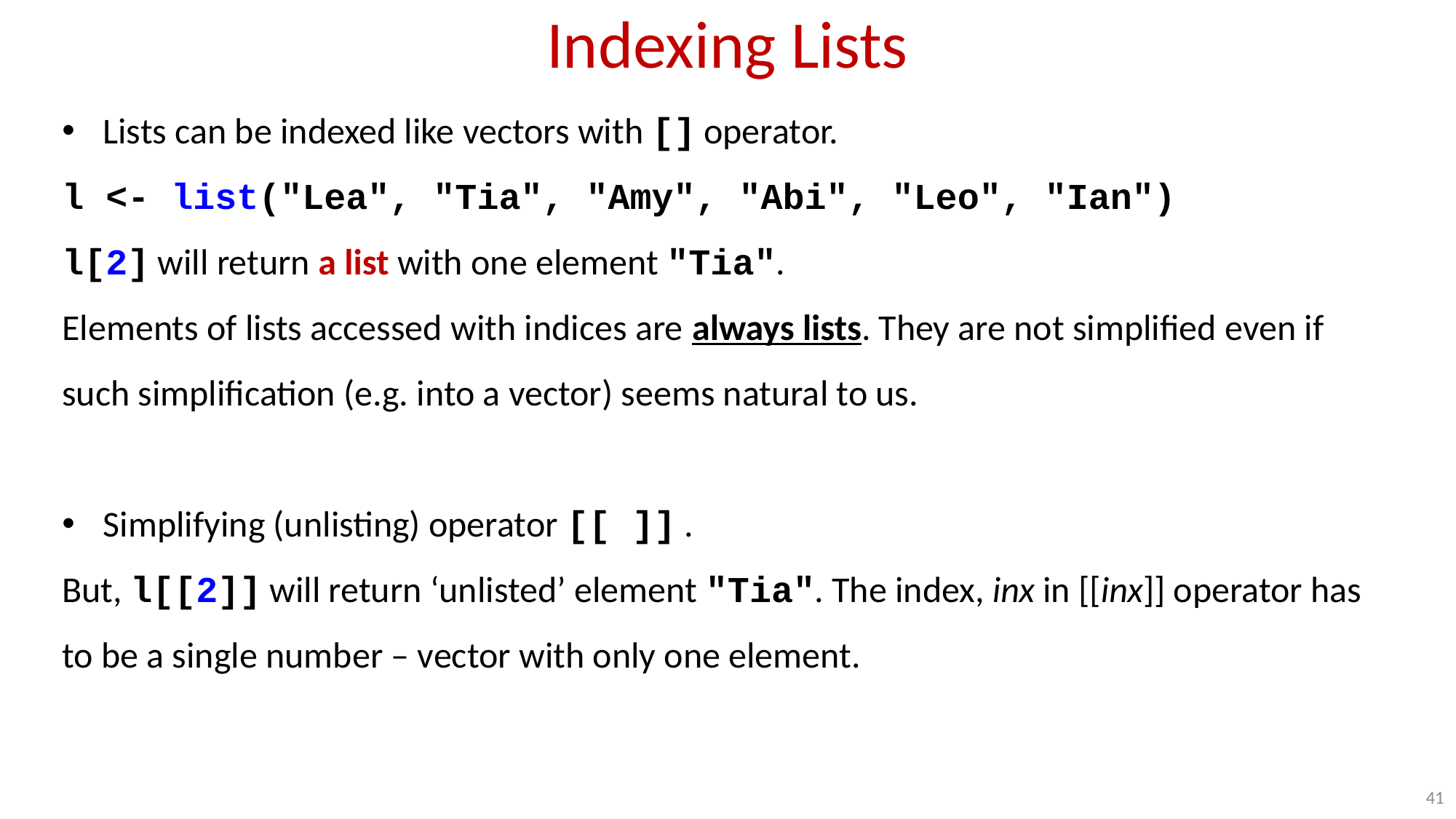

Indexing Lists
Lists can be indexed like vectors with [] operator.
l <- list("Lea", "Tia", "Amy", "Abi", "Leo", "Ian")
l[2] will return a list with one element "Tia".
Elements of lists accessed with indices are always lists. They are not simplified even if such simplification (e.g. into a vector) seems natural to us.

Simplifying (unlisting) operator [[ ]] .
But, l[[2]] will return ‘unlisted’ element "Tia". The index, inx in [[inx]] operator has to be a single number – vector with only one element.
41